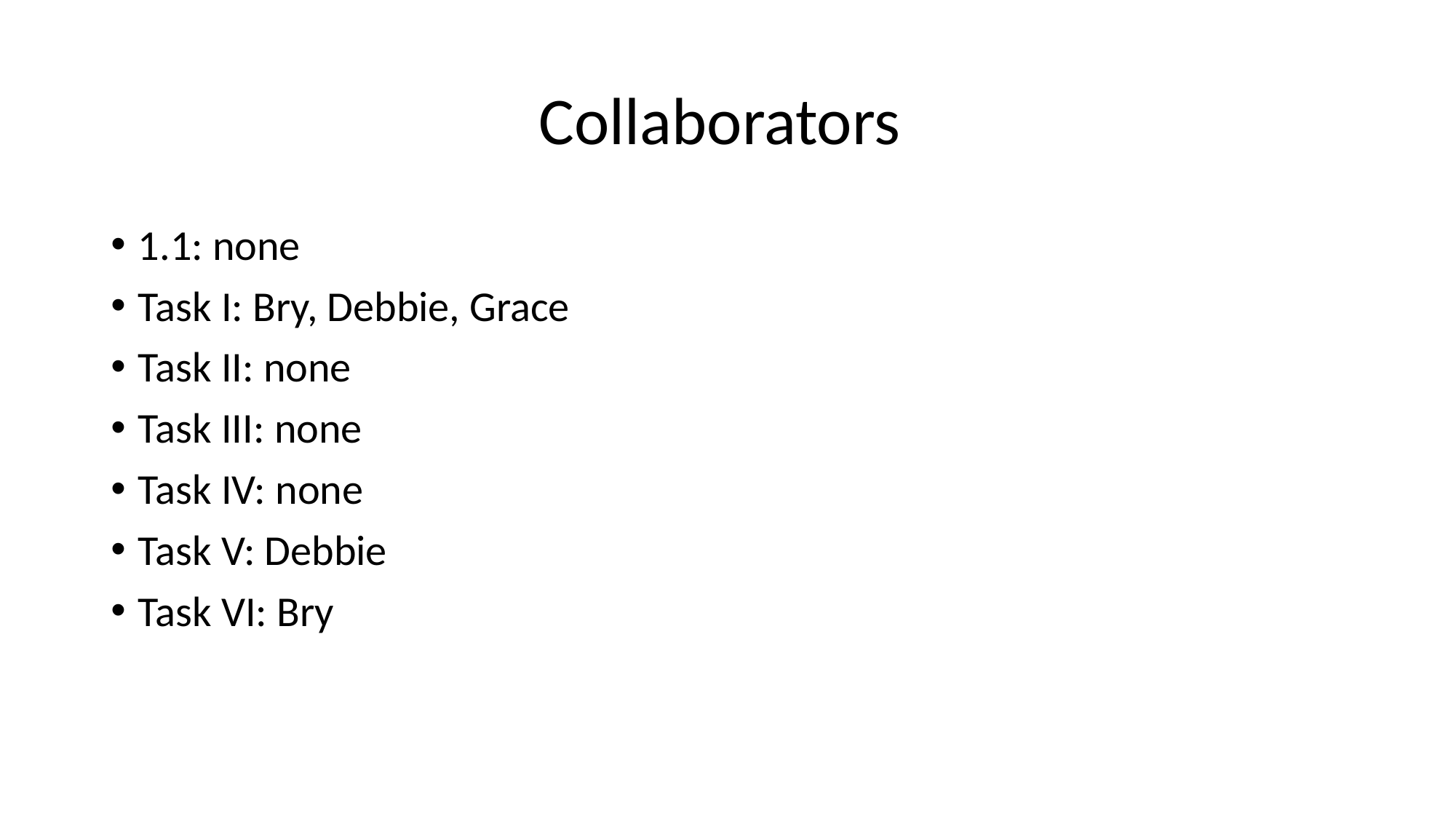

# Collaborators
1.1: none
Task I: Bry, Debbie, Grace
Task II: none
Task III: none
Task IV: none
Task V: Debbie
Task VI: Bry